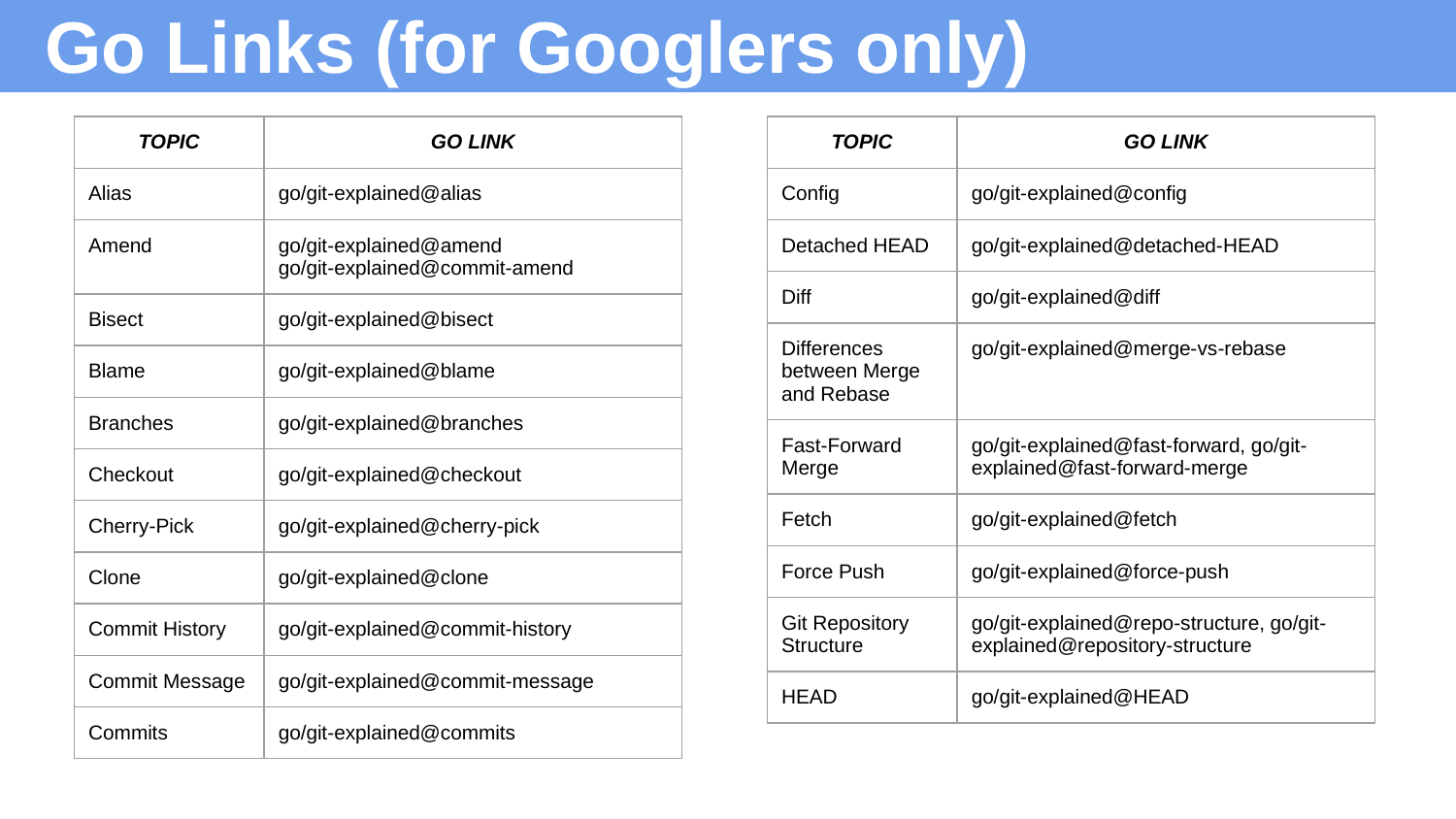

# Go Links (for Googlers only)

| TOPIC | GO LINK |
| --- | --- |
| Alias | go/git-explained@alias |
| Amend | go/git-explained@amend go/git-explained@commit-amend |
| Bisect | go/git-explained@bisect |
| Blame | go/git-explained@blame |
| Branches | go/git-explained@branches |
| Checkout | go/git-explained@checkout |
| Cherry-Pick | go/git-explained@cherry-pick |
| Clone | go/git-explained@clone |
| Commit History | go/git-explained@commit-history |
| Commit Message | go/git-explained@commit-message |
| Commits | go/git-explained@commits |
| TOPIC | GO LINK |
| --- | --- |
| Config | go/git-explained@config |
| Detached HEAD | go/git-explained@detached-HEAD |
| Diff | go/git-explained@diff |
| Differences between Merge and Rebase | go/git-explained@merge-vs-rebase |
| Fast-Forward Merge | go/git-explained@fast-forward, go/git-explained@fast-forward-merge |
| Fetch | go/git-explained@fetch |
| Force Push | go/git-explained@force-push |
| Git Repository Structure | go/git-explained@repo-structure, go/git-explained@repository-structure |
| HEAD | go/git-explained@HEAD |